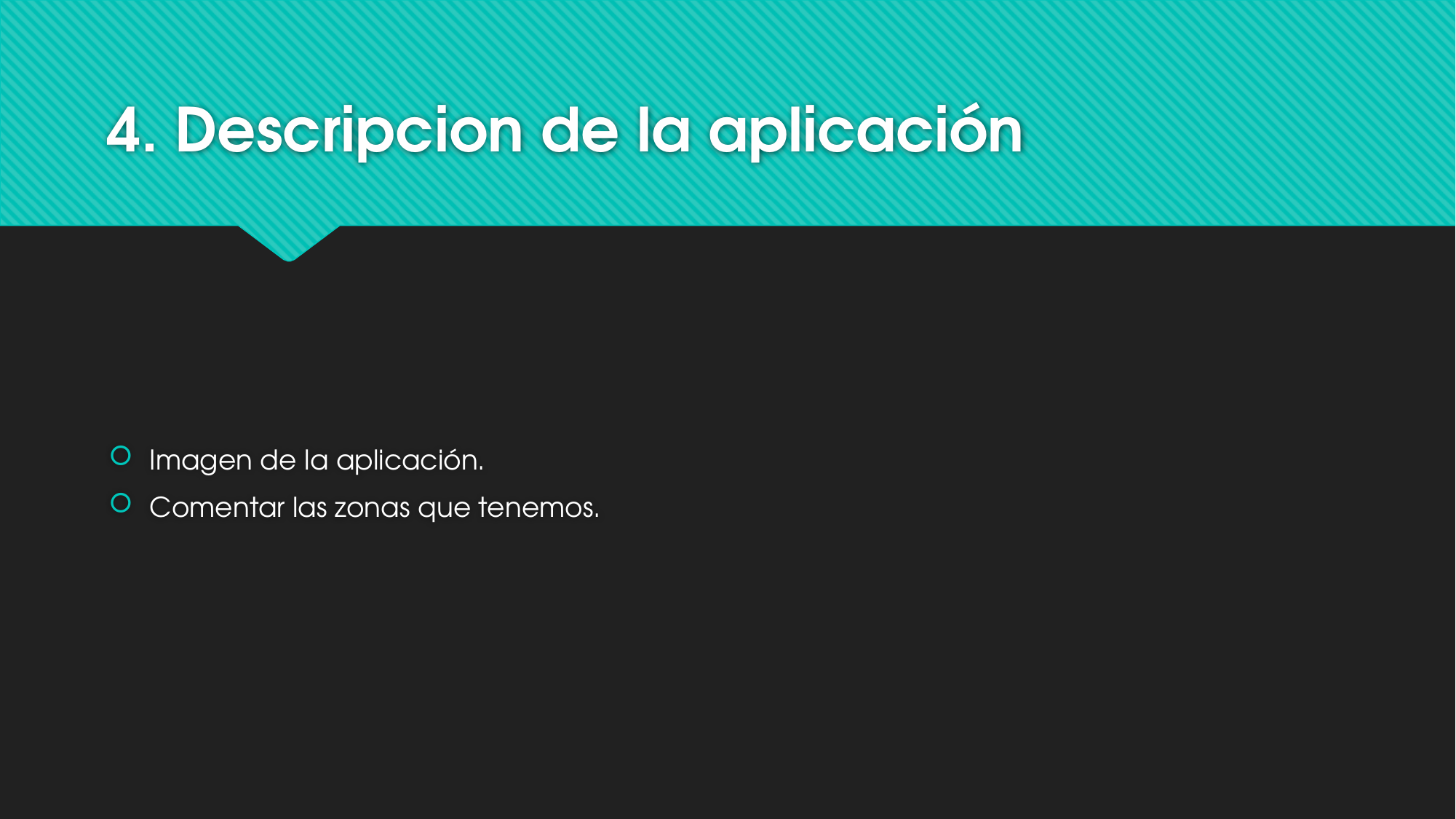

# 4. Descripcion de la aplicación
Imagen de la aplicación.
Comentar las zonas que tenemos.